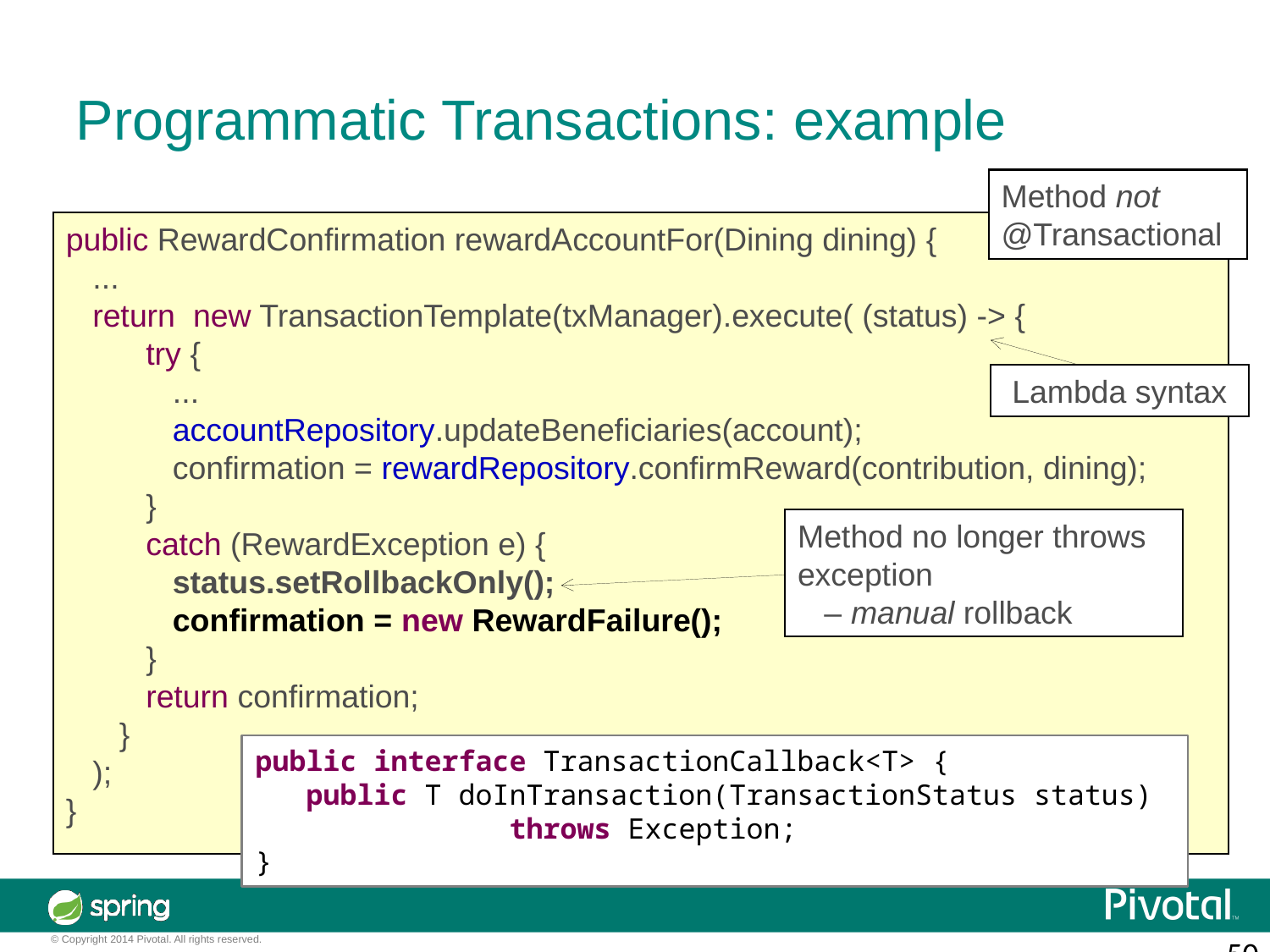

Programmatic Transactions: example
Method not
@Transactional
public RewardConfirmation rewardAccountFor(Dining dining) {
   ...
   return  new TransactionTemplate(txManager).execute( (status) -> {
         try {
            ...
            accountRepository.updateBeneficiaries(account);
            confirmation = rewardRepository.confirmReward(contribution, dining);
         }
         catch (RewardException e) {
            status.setRollbackOnly();
            confirmation = new RewardFailure();
         }
         return confirmation;
      }
   );
}

Lambda syntax
Method no longer throws exception
   – manual rollback

public interface TransactionCallback<T> {
   public T doInTransaction(TransactionStatus status)
               throws Exception;
}